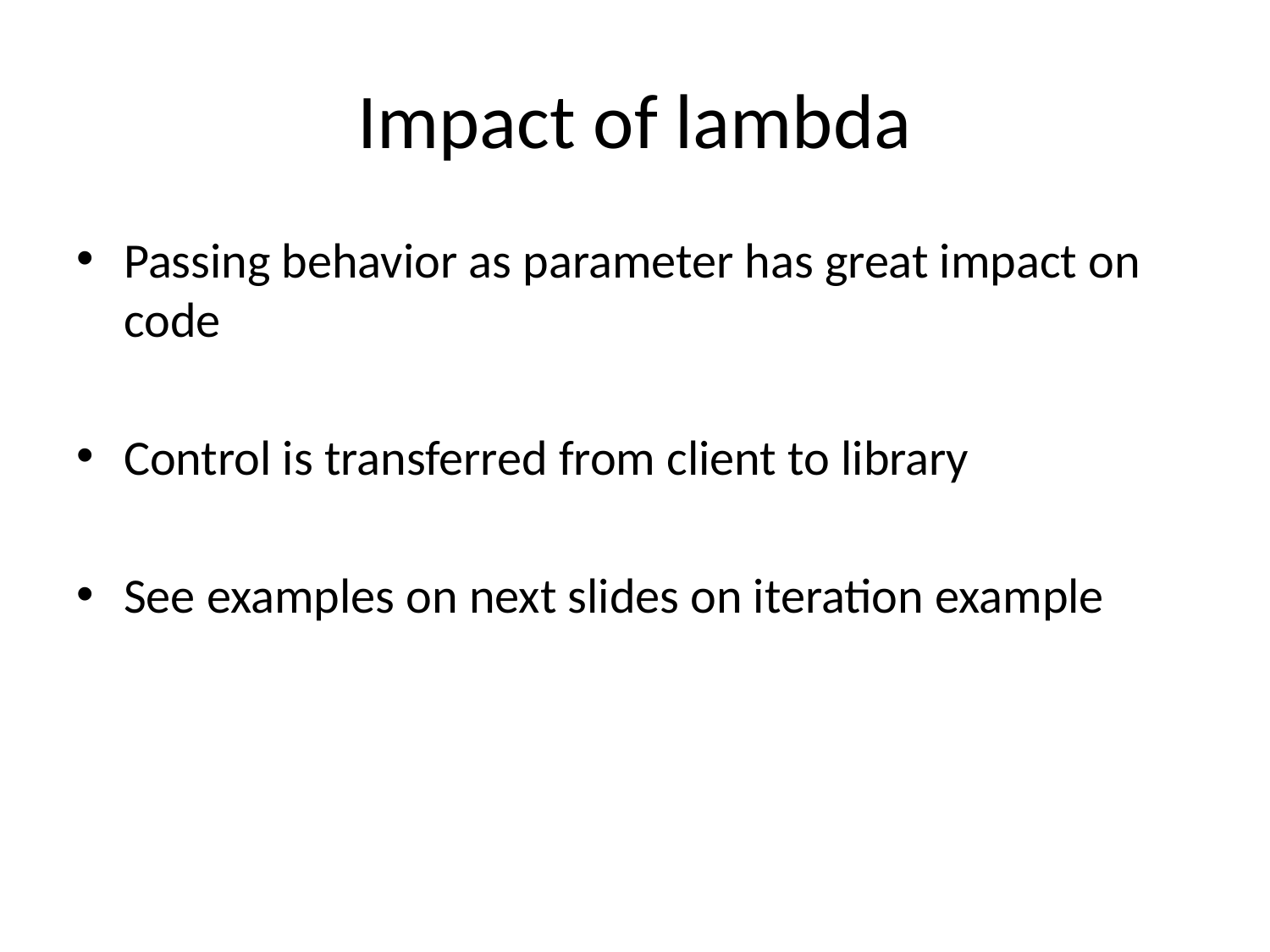

# Impact of lambda
Passing behavior as parameter has great impact on code

Control is transferred from client to library

See examples on next slides on iteration example